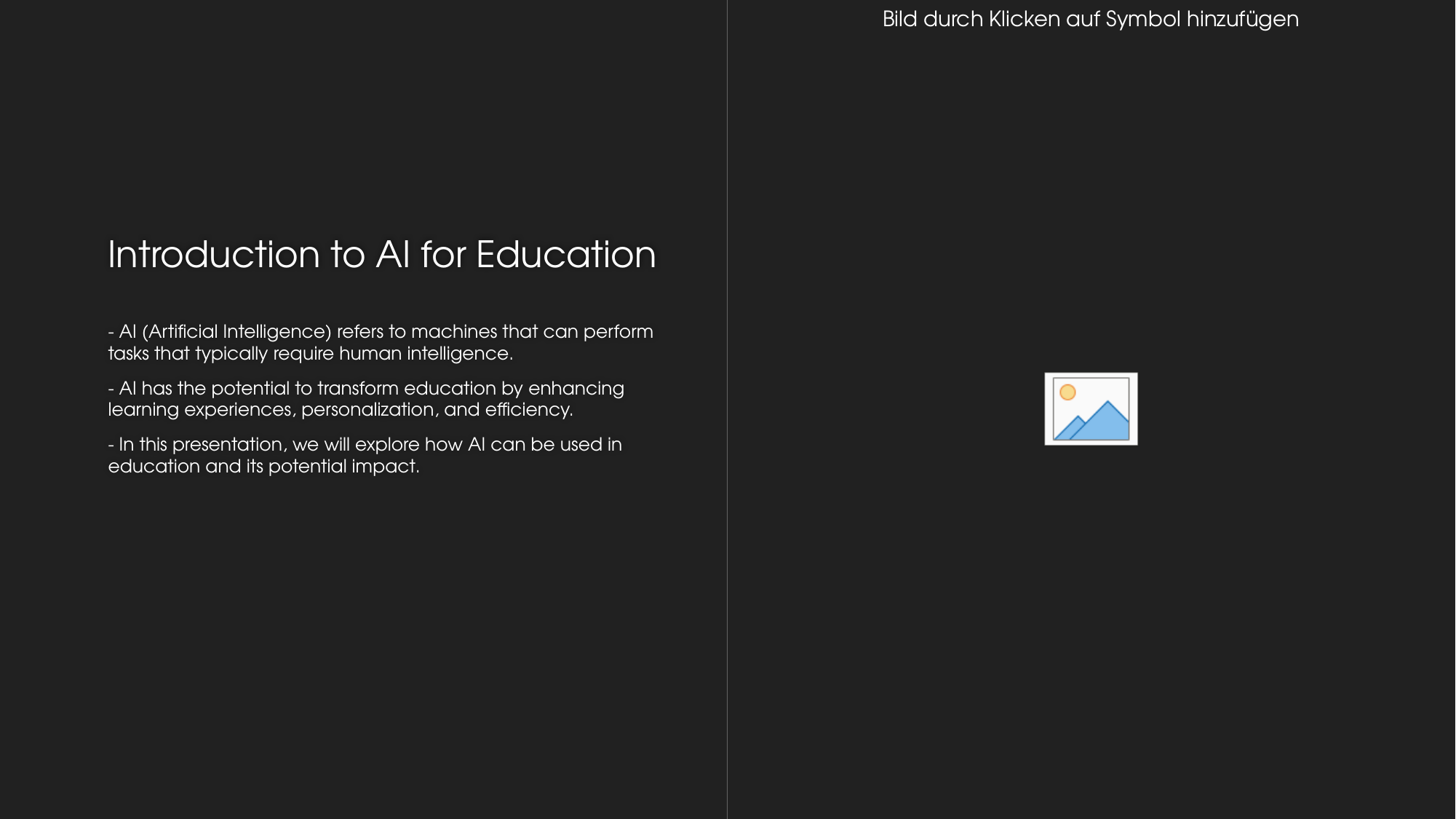

# Introduction to AI for Education

- AI (Artificial Intelligence) refers to machines that can perform tasks that typically require human intelligence.
- AI has the potential to transform education by enhancing learning experiences, personalization, and efficiency.
- In this presentation, we will explore how AI can be used in education and its potential impact.